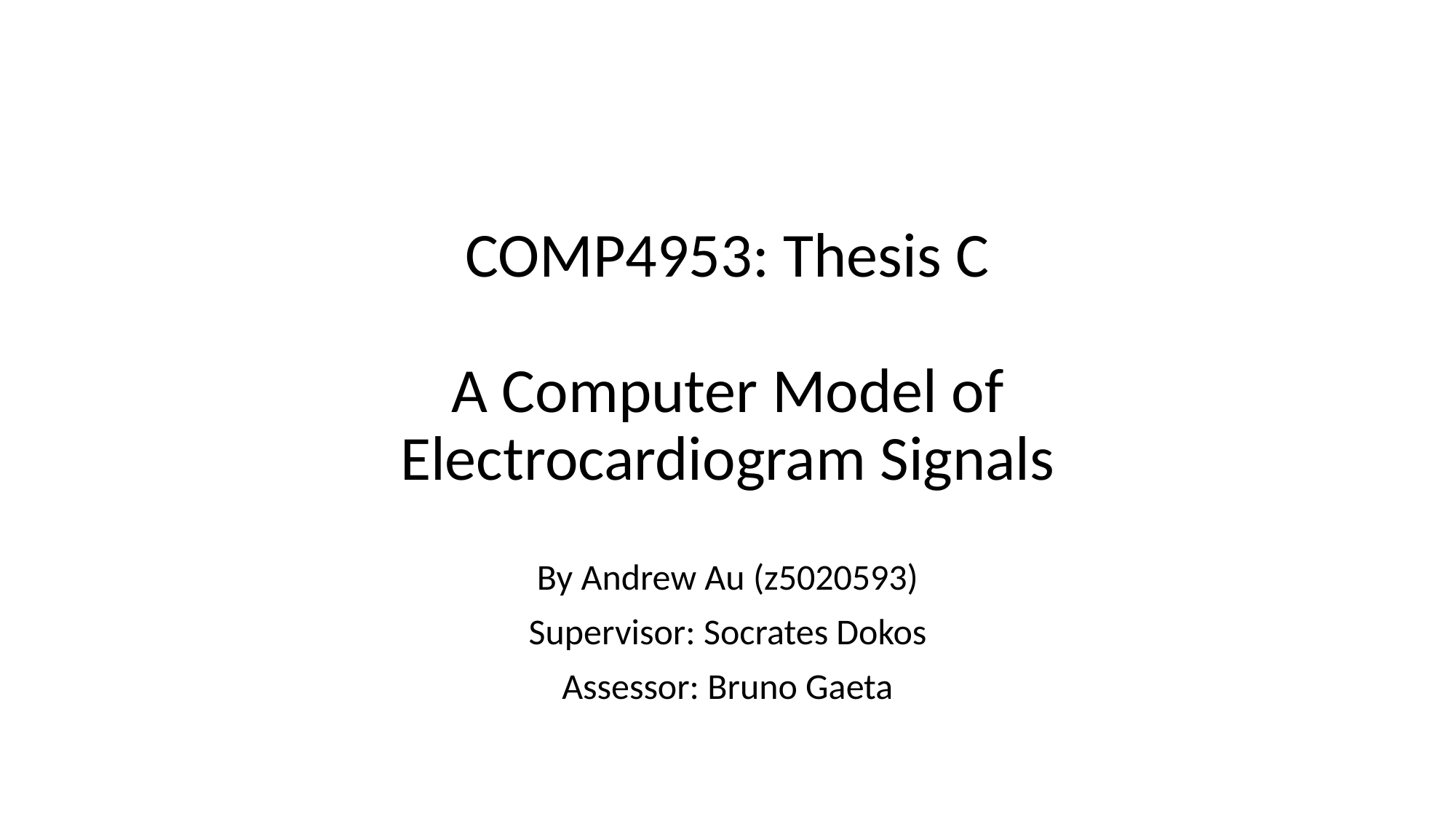

# COMP4953: Thesis C A Computer Model of Electrocardiogram Signals
By Andrew Au (z5020593)
Supervisor: Socrates Dokos
Assessor: Bruno Gaeta